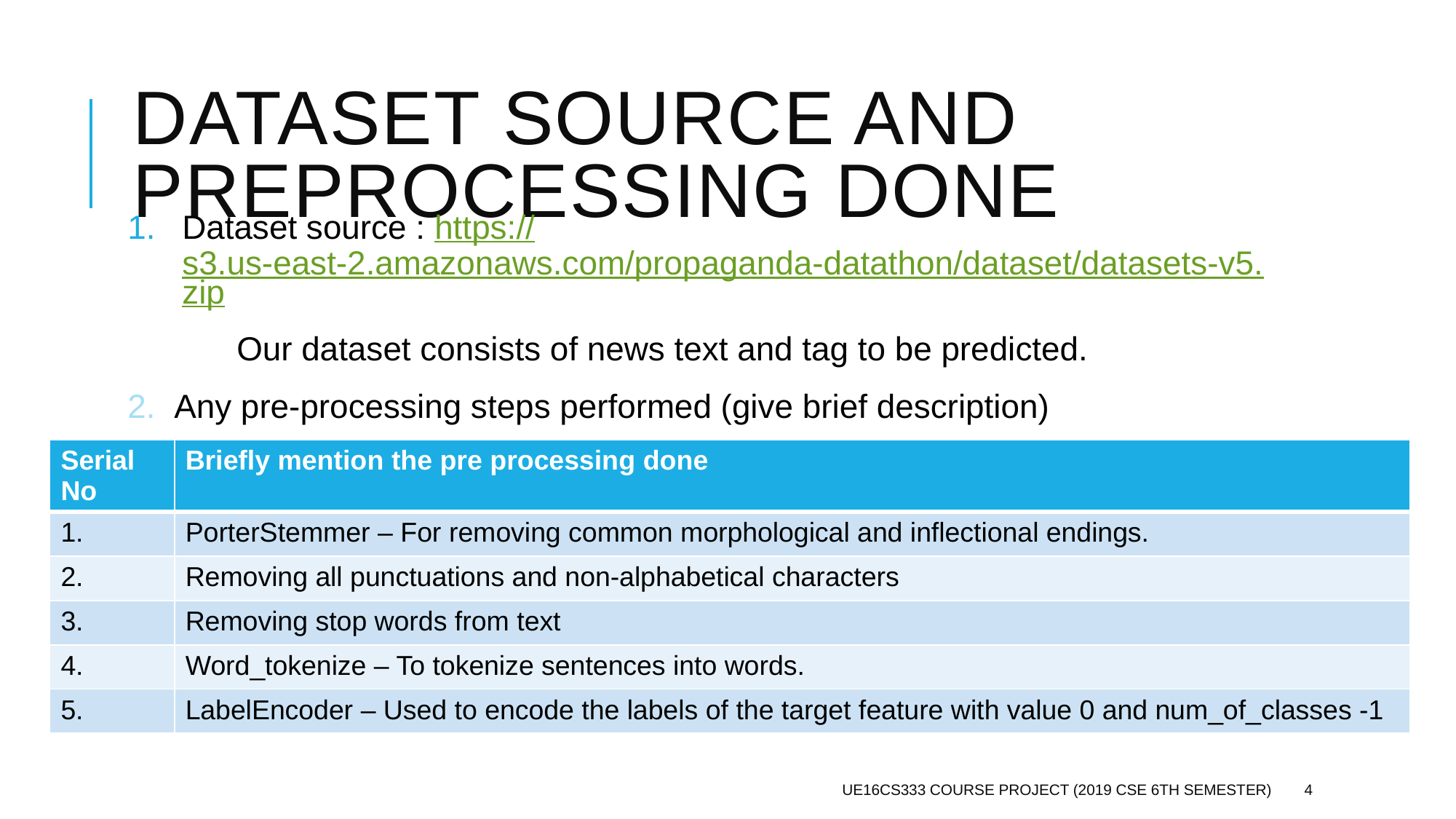

# Dataset source and preprocessing done
Dataset source : https://s3.us-east-2.amazonaws.com/propaganda-datathon/dataset/datasets-v5.zip
	Our dataset consists of news text and tag to be predicted.
2.  Any pre-processing steps performed (give brief description)

| Serial No | Briefly mention the pre processing done |
| --- | --- |
| 1. | PorterStemmer – For removing common morphological and inflectional endings. |
| 2. | Removing all punctuations and non-alphabetical characters |
| 3. | Removing stop words from text |
| 4. | Word\_tokenize – To tokenize sentences into words. |
| 5. | LabelEncoder – Used to encode the labels of the target feature with value 0 and num\_of\_classes -1 |
UE16CS333 course project (2019 CSE 6th Semester)
4